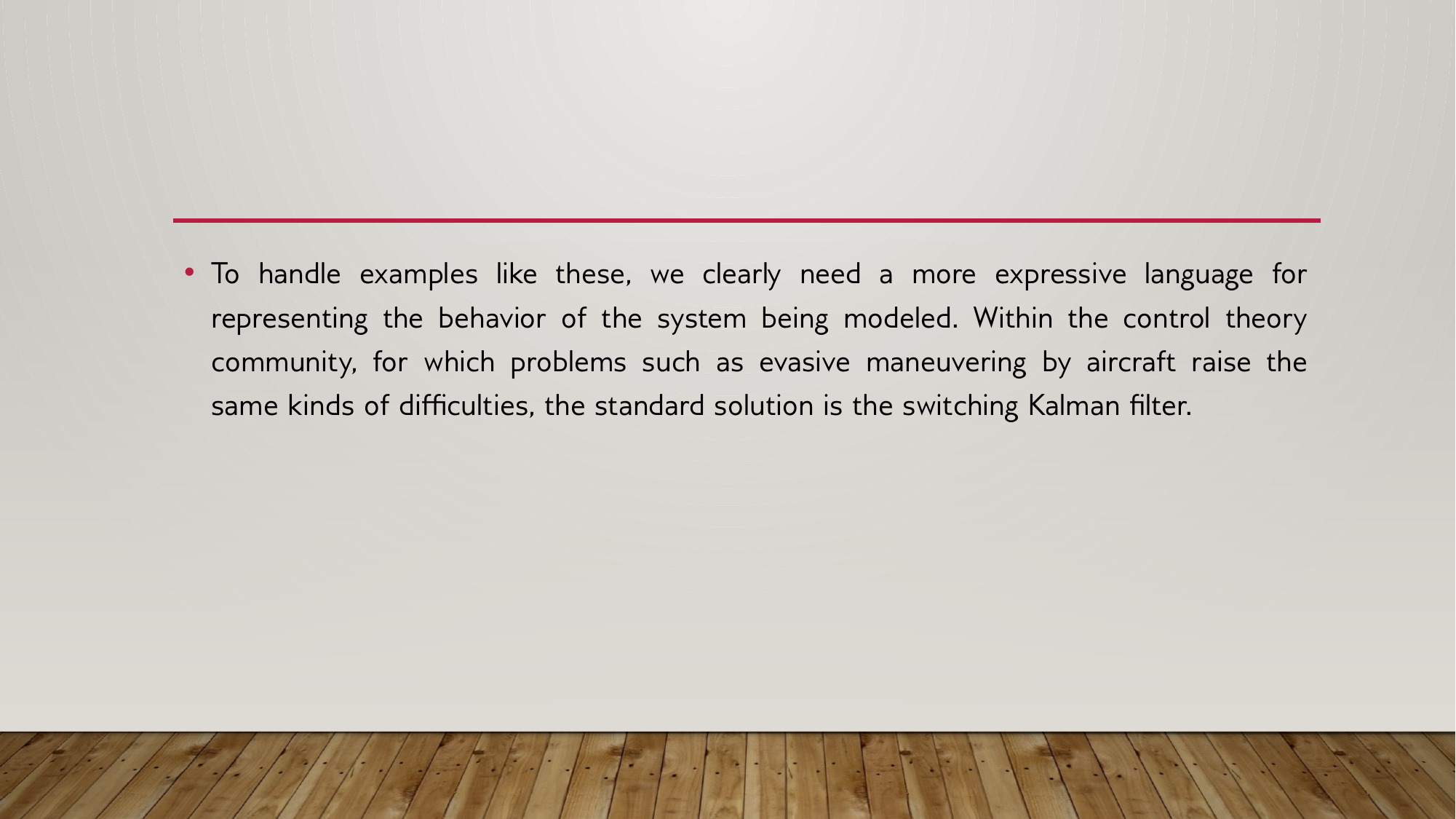

#
To handle examples like these, we clearly need a more expressive language for representing the behavior of the system being modeled. Within the control theory community, for which problems such as evasive maneuvering by aircraft raise the same kinds of difficulties, the standard solution is the switching Kalman filter.